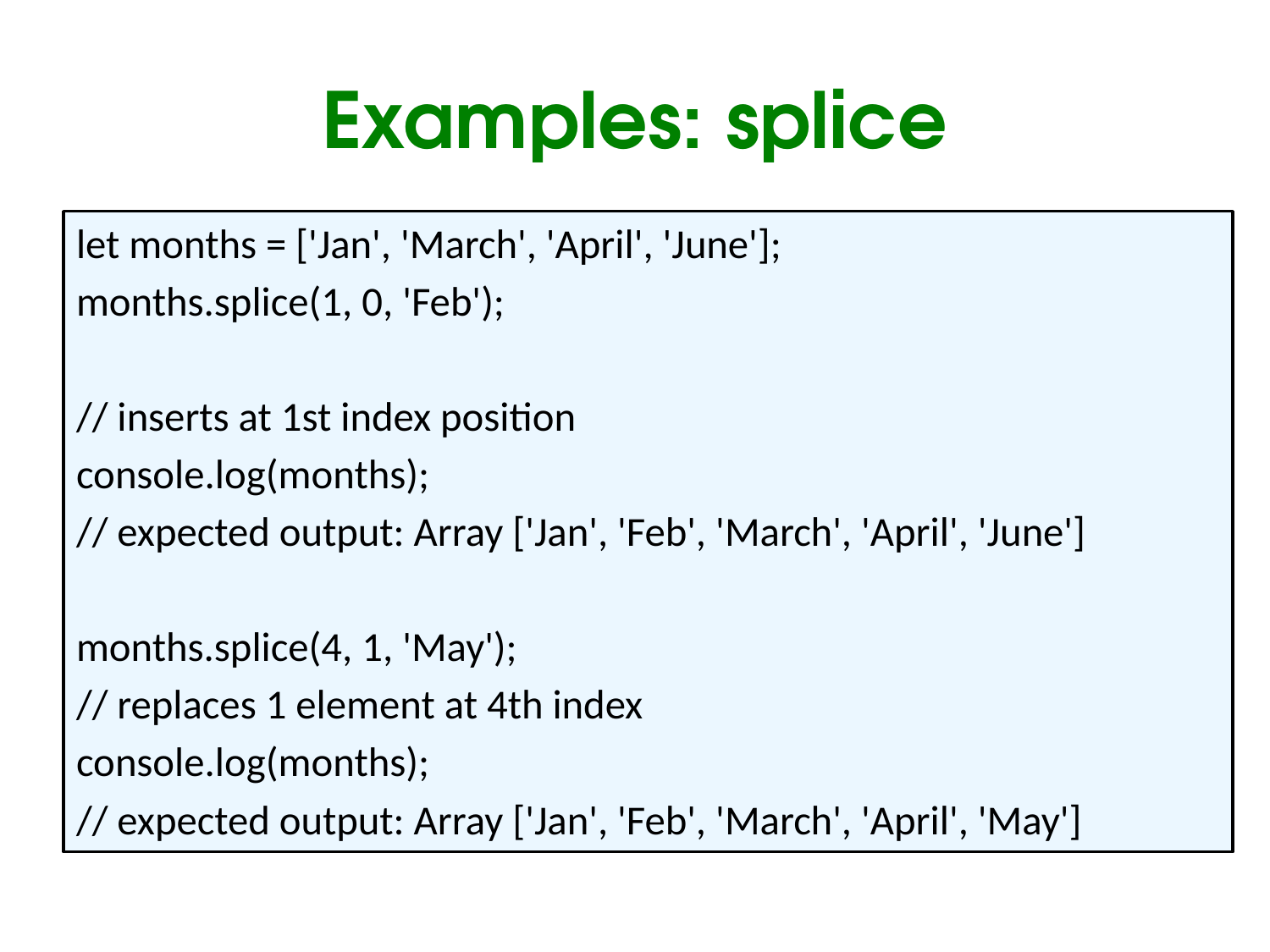

# Examples: splice
let months = ['Jan', 'March', 'April', 'June'];
months.splice(1, 0, 'Feb');

// inserts at 1st index position
console.log(months);
// expected output: Array ['Jan', 'Feb', 'March', 'April', 'June']

months.splice(4, 1, 'May');
// replaces 1 element at 4th index
console.log(months);
// expected output: Array ['Jan', 'Feb', 'March', 'April', 'May']